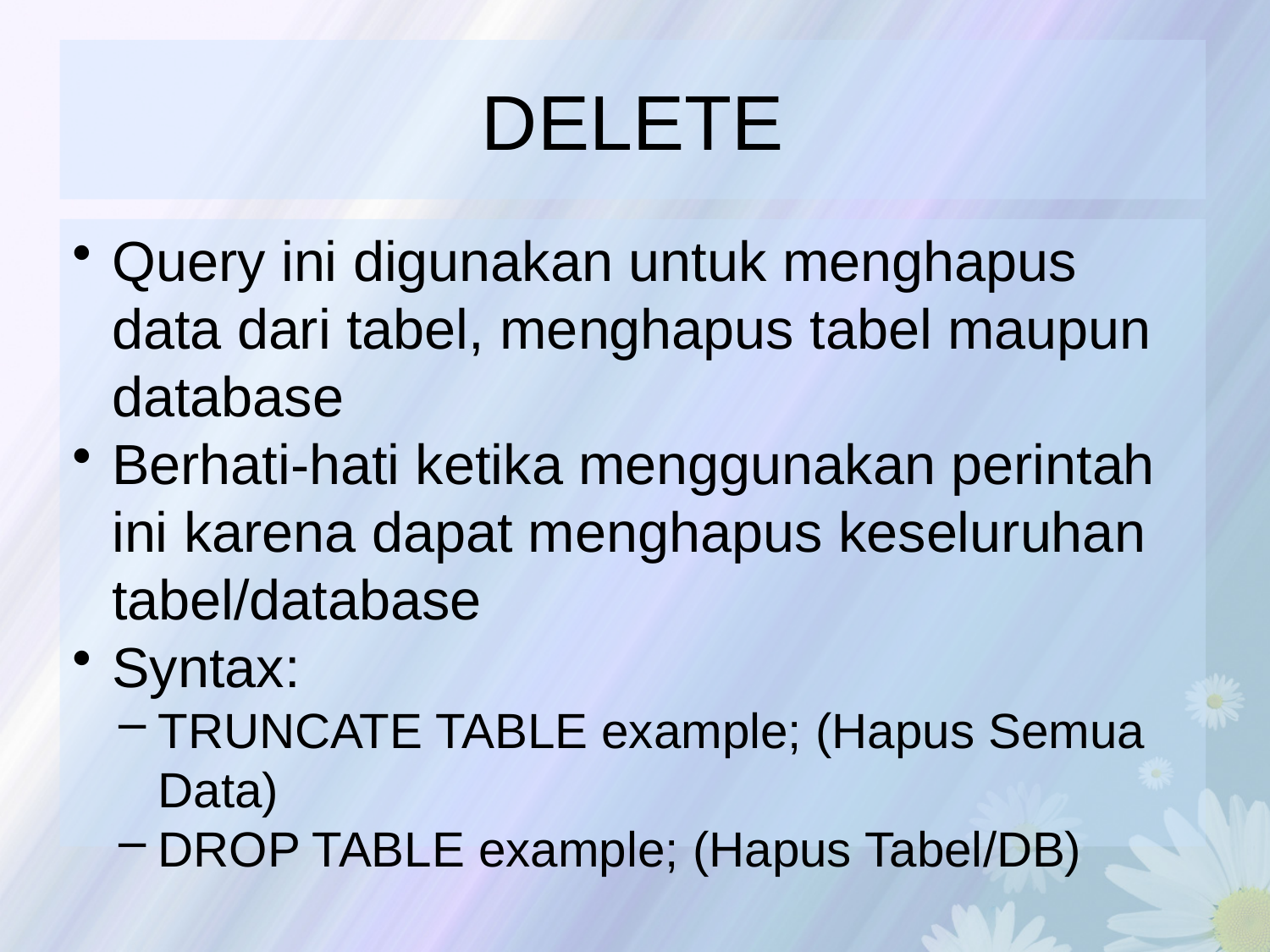

# DELETE
Query ini digunakan untuk menghapus data dari tabel, menghapus tabel maupun database
Berhati-hati ketika menggunakan perintah ini karena dapat menghapus keseluruhan tabel/database
Syntax:
TRUNCATE TABLE example; (Hapus Semua Data)
DROP TABLE example; (Hapus Tabel/DB)